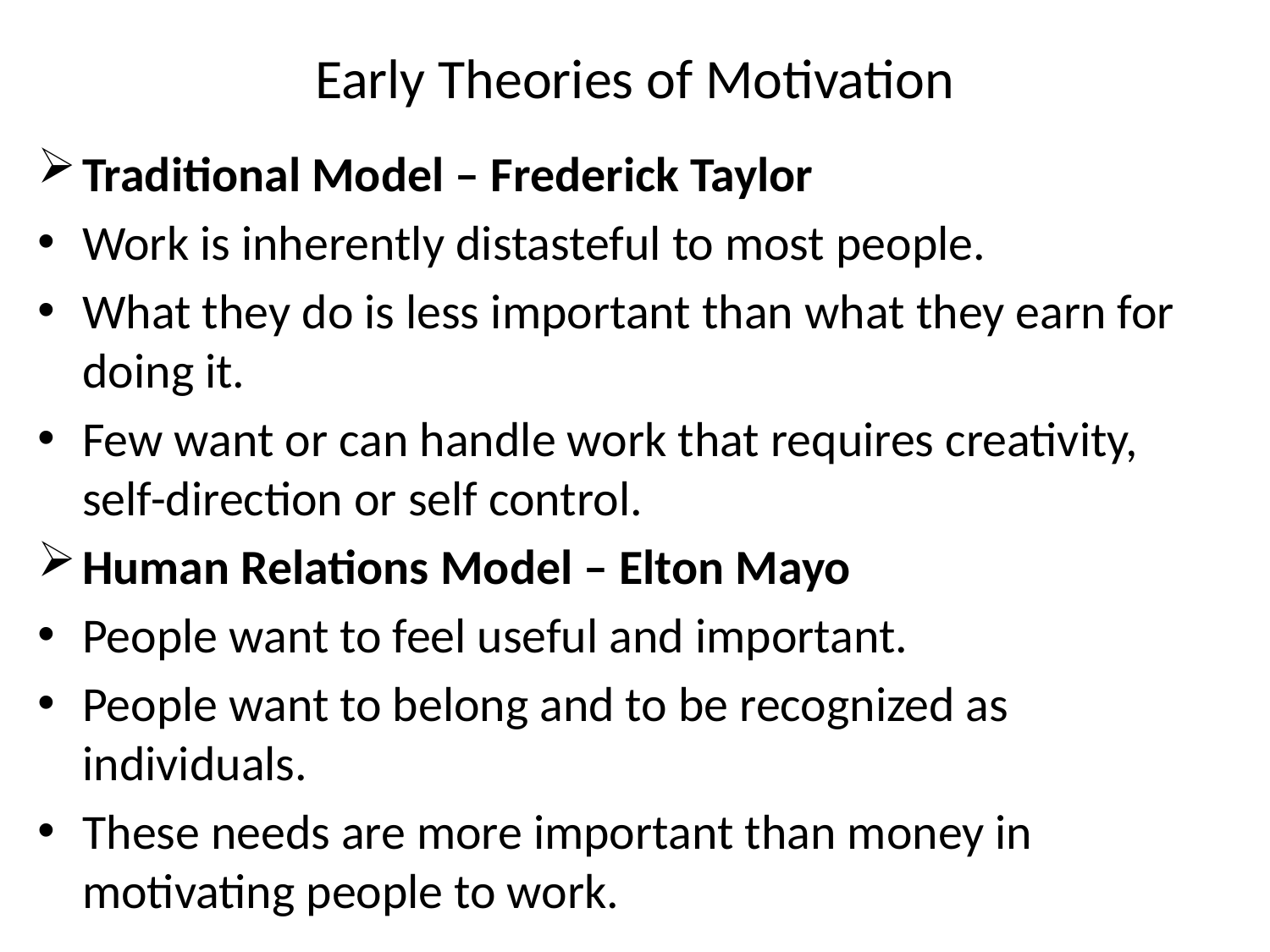

# Early Theories of Motivation
Traditional Model – Frederick Taylor
Work is inherently distasteful to most people.
What they do is less important than what they earn for doing it.
Few want or can handle work that requires creativity, self-direction or self control.
Human Relations Model – Elton Mayo
People want to feel useful and important.
People want to belong and to be recognized as individuals.
These needs are more important than money in motivating people to work.